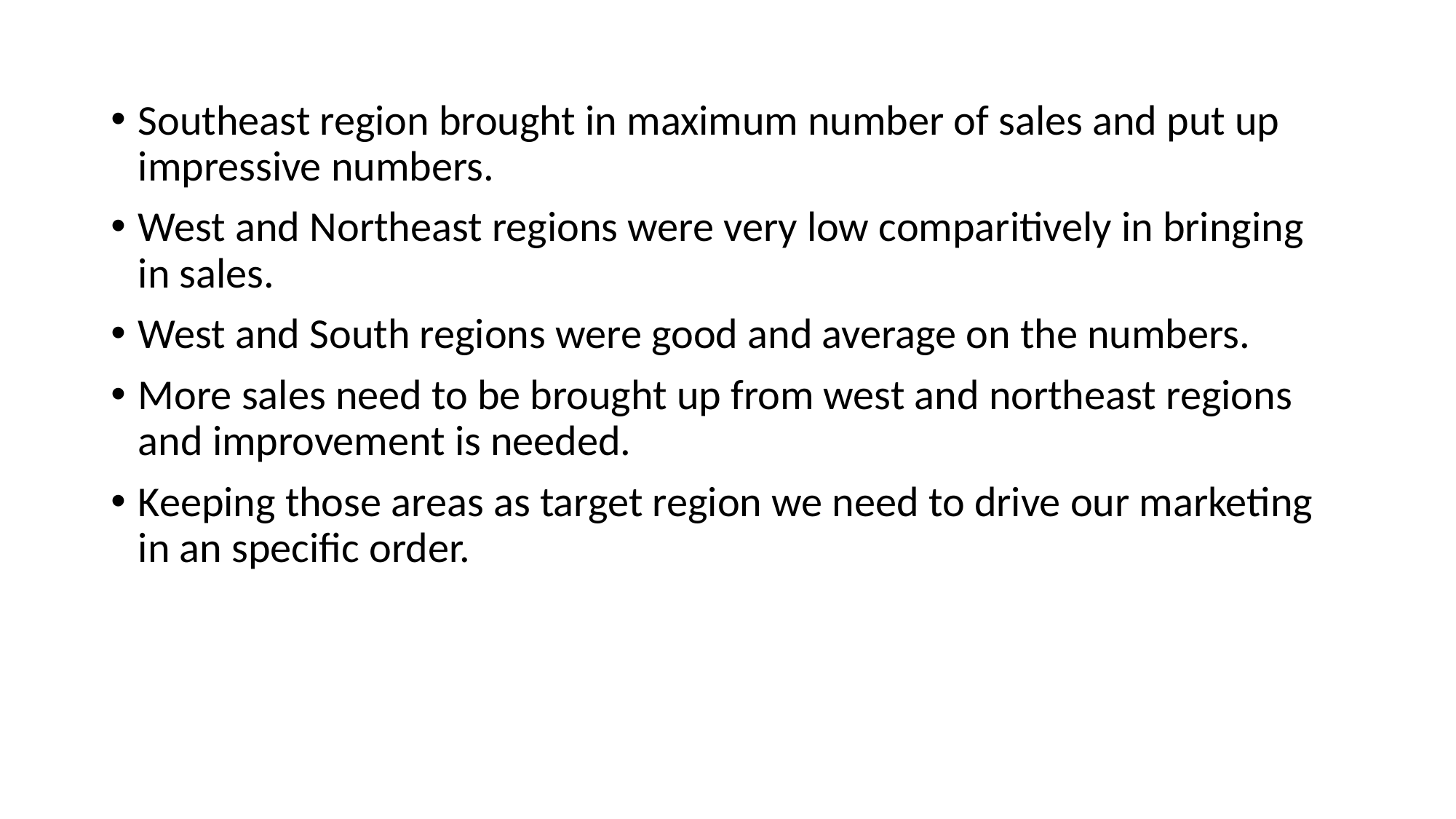

#
Southeast region brought in maximum number of sales and put up impressive numbers.
West and Northeast regions were very low comparitively in bringing in sales.
West and South regions were good and average on the numbers.
More sales need to be brought up from west and northeast regions and improvement is needed.
Keeping those areas as target region we need to drive our marketing in an specific order.